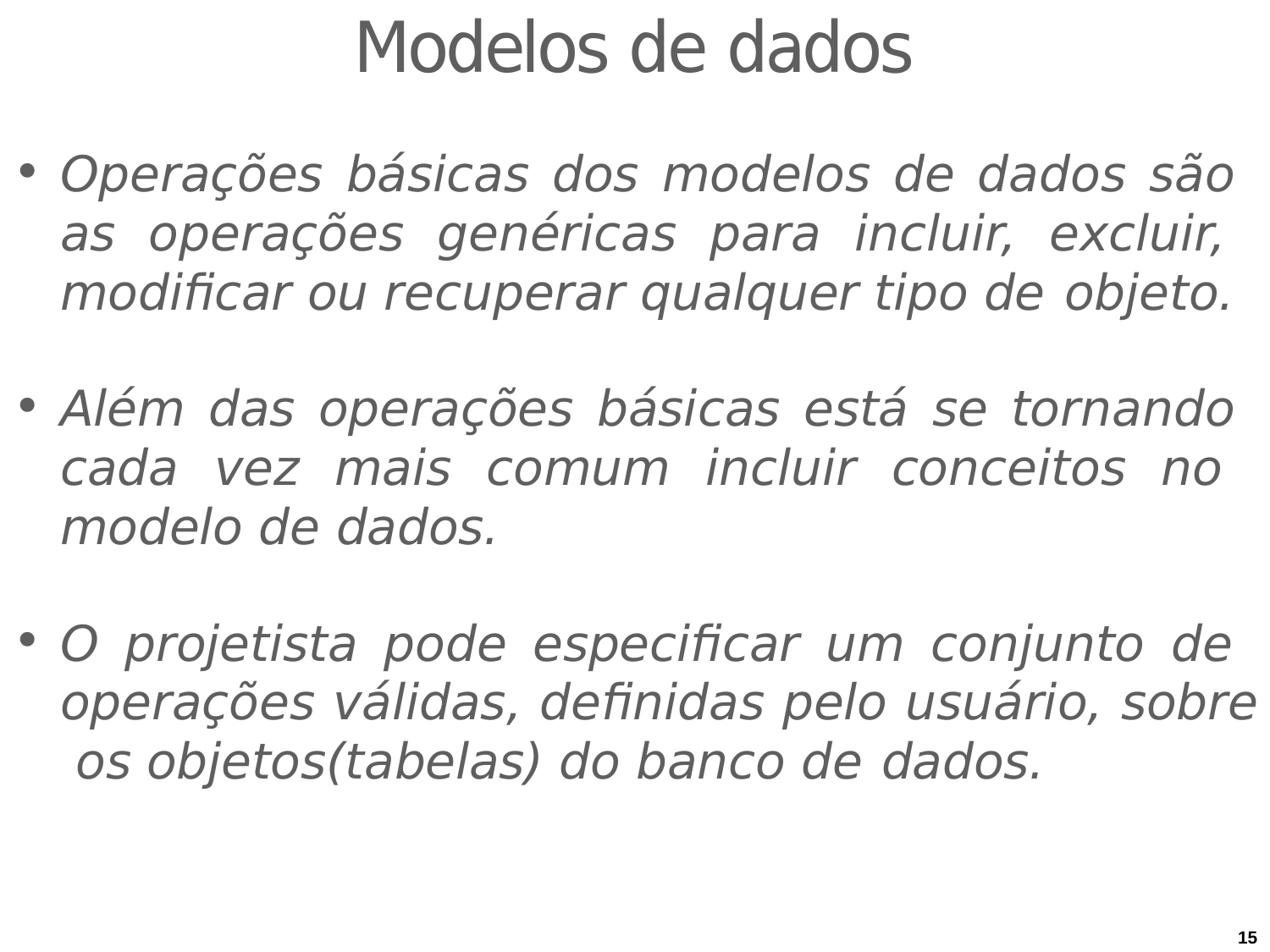

# Modelos de dados
Operações básicas dos modelos de dados são  as operações genéricas para incluir, excluir,  modificar ou recuperar qualquer tipo de objeto.

Além das operações básicas está se tornando  cada vez mais comum incluir conceitos no  modelo de dados.

O projetista pode especificar um conjunto de  operações válidas, definidas pelo usuário, sobre  os objetos(tabelas) do banco de dados.
15